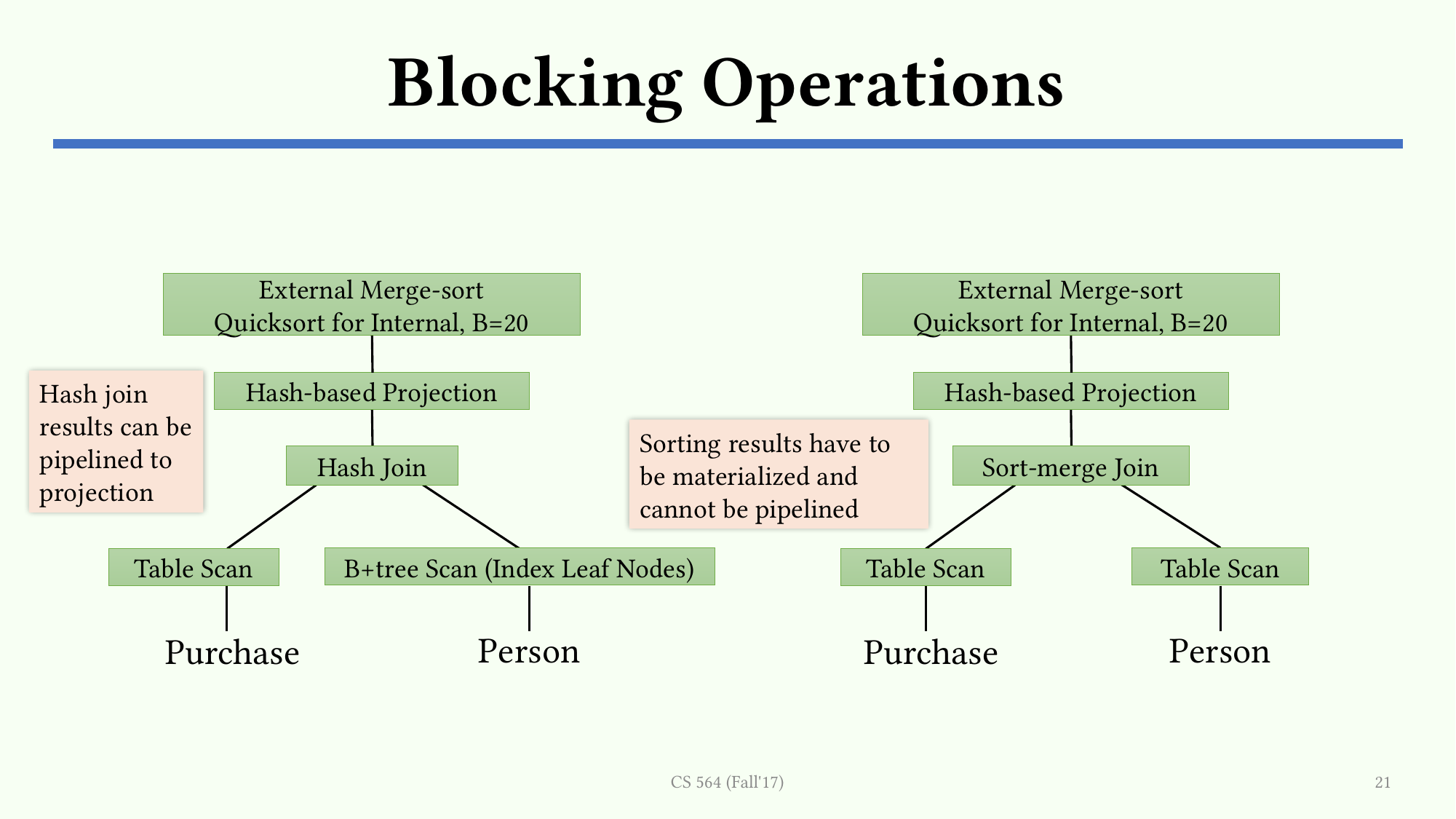

# Blocking Operations
External Merge-sort
Quicksort for Internal, B=20
Hash-based Projection
Hash Join
B+tree Scan (Index Leaf Nodes)
Table Scan
Person
Purchase
External Merge-sort
Quicksort for Internal, B=20
Hash-based Projection
Sort-merge Join
Table Scan
Table Scan
Person
Purchase
Hash join results can be pipelined to projection
Sorting results have to be materialized and cannot be pipelined
CS 564 (Fall'17)
21